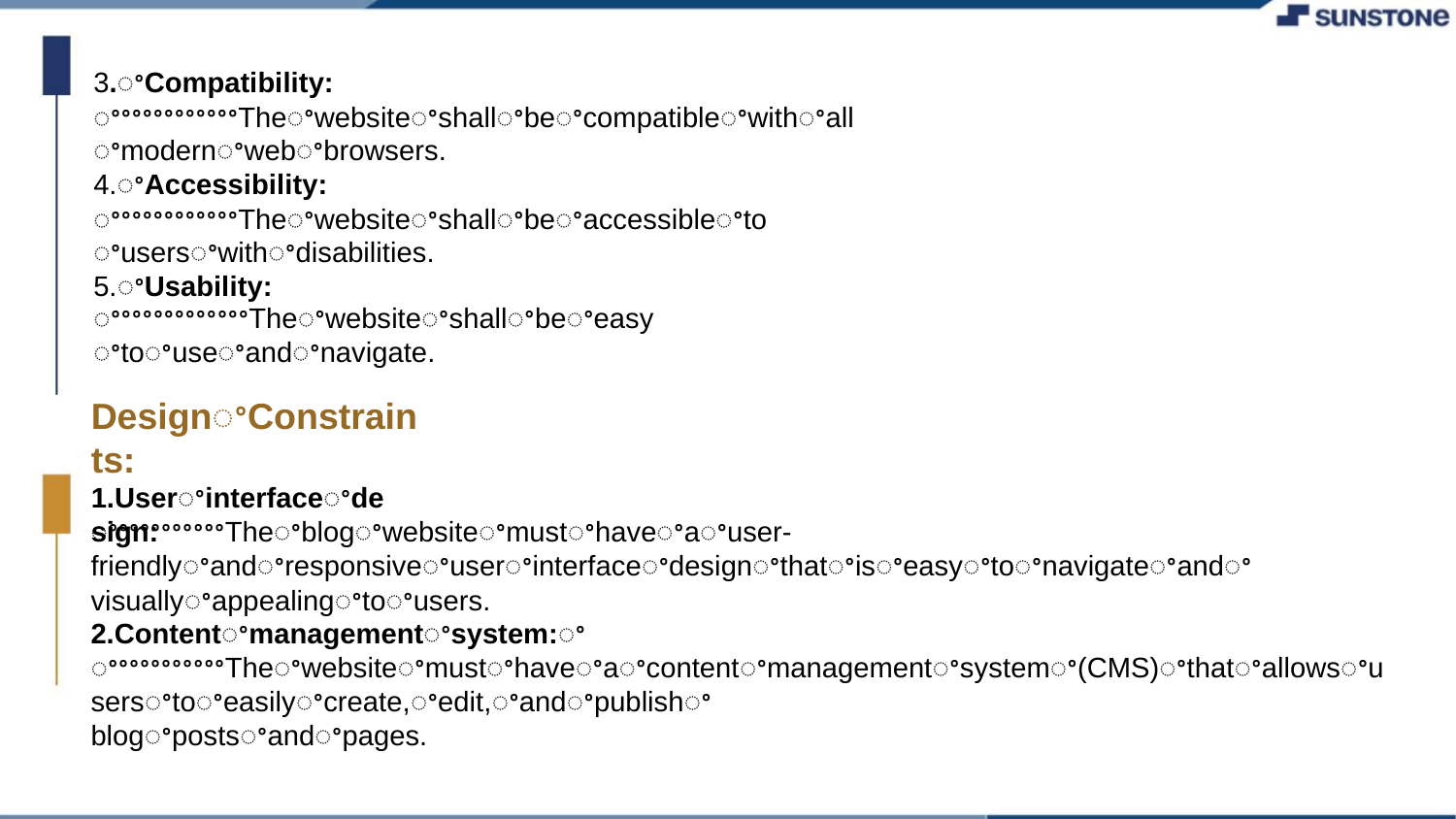

3.ꢀCompatibility:
ꢀꢀꢀꢀꢀꢀꢀꢀꢀꢀꢀꢀTheꢀwebsiteꢀshallꢀbeꢀcompatibleꢀwithꢀallꢀmodernꢀwebꢀbrowsers.
4.ꢀAccessibility:
ꢀꢀꢀꢀꢀꢀꢀꢀꢀꢀꢀꢀTheꢀwebsiteꢀshallꢀbeꢀaccessibleꢀtoꢀusersꢀwithꢀdisabilities.
5.ꢀUsability:
ꢀꢀꢀꢀꢀꢀꢀꢀꢀꢀꢀꢀꢀTheꢀwebsiteꢀshallꢀbeꢀeasyꢀtoꢀuseꢀandꢀnavigate.
DesignꢀConstraints:
1.Userꢀinterfaceꢀdesign:
ꢀꢀꢀꢀꢀꢀꢀꢀꢀꢀꢀTheꢀblogꢀwebsiteꢀmustꢀhaveꢀaꢀuser-friendlyꢀandꢀresponsiveꢀuserꢀinterfaceꢀdesignꢀthatꢀisꢀeasyꢀtoꢀnavigateꢀandꢀ
visuallyꢀappealingꢀtoꢀusers.
2.Contentꢀmanagementꢀsystem:ꢀ
ꢀꢀꢀꢀꢀꢀꢀꢀꢀꢀꢀTheꢀwebsiteꢀmustꢀhaveꢀaꢀcontentꢀmanagementꢀsystemꢀ(CMS)ꢀthatꢀallowsꢀusersꢀtoꢀeasilyꢀcreate,ꢀedit,ꢀandꢀpublishꢀ
blogꢀpostsꢀandꢀpages.